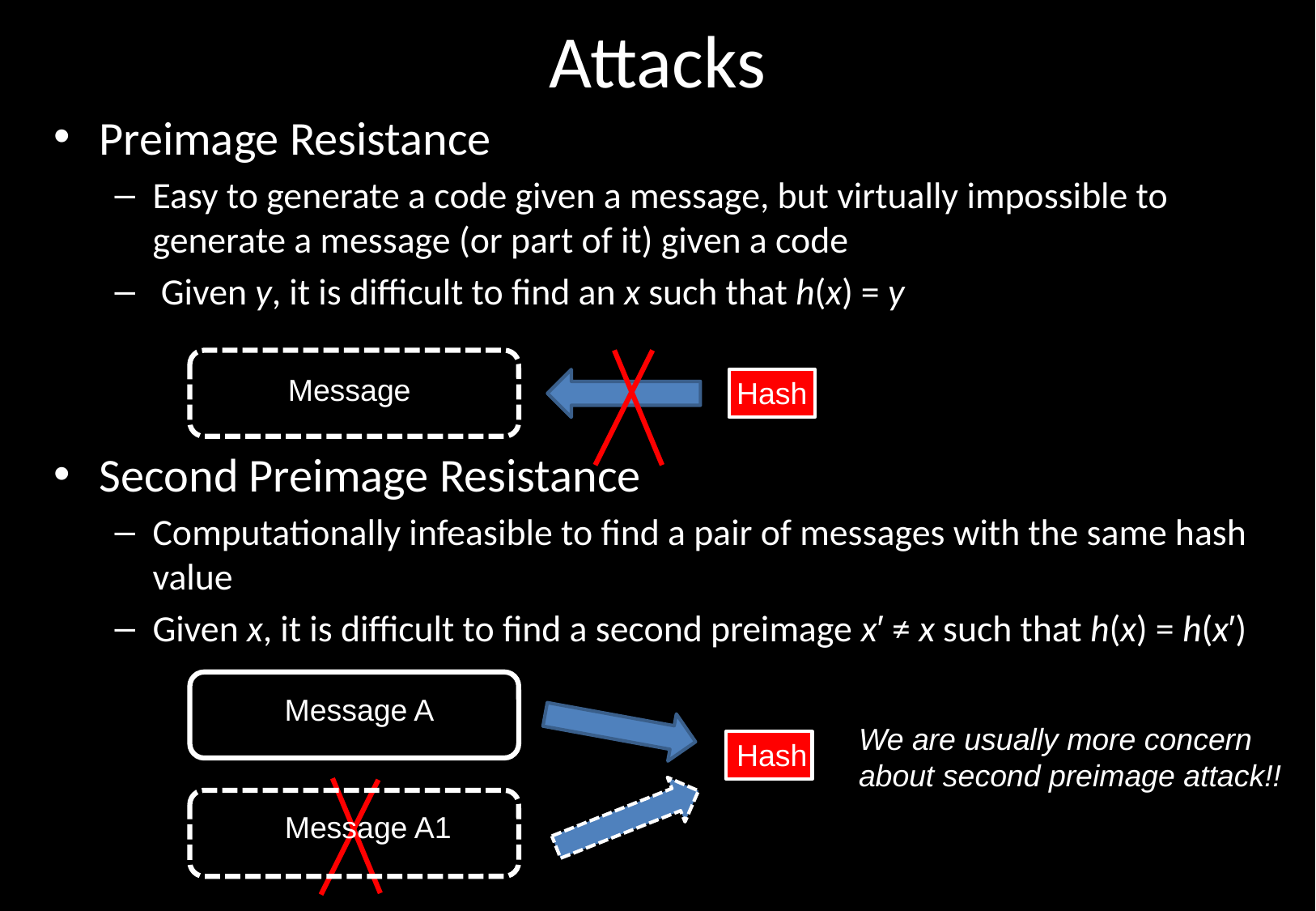

# Attacks
Preimage Resistance
Easy to generate a code given a message, but virtually impossible to generate a message (or part of it) given a code
 Given y, it is difficult to find an x such that h(x) = y

Second Preimage Resistance
Computationally infeasible to find a pair of messages with the same hash value
Given x, it is difficult to find a second preimage x′ ≠ x such that h(x) = h(x′)

Message
Hash

Message A

We are usually more concern
about second preimage attack!!
Hash

Message A1